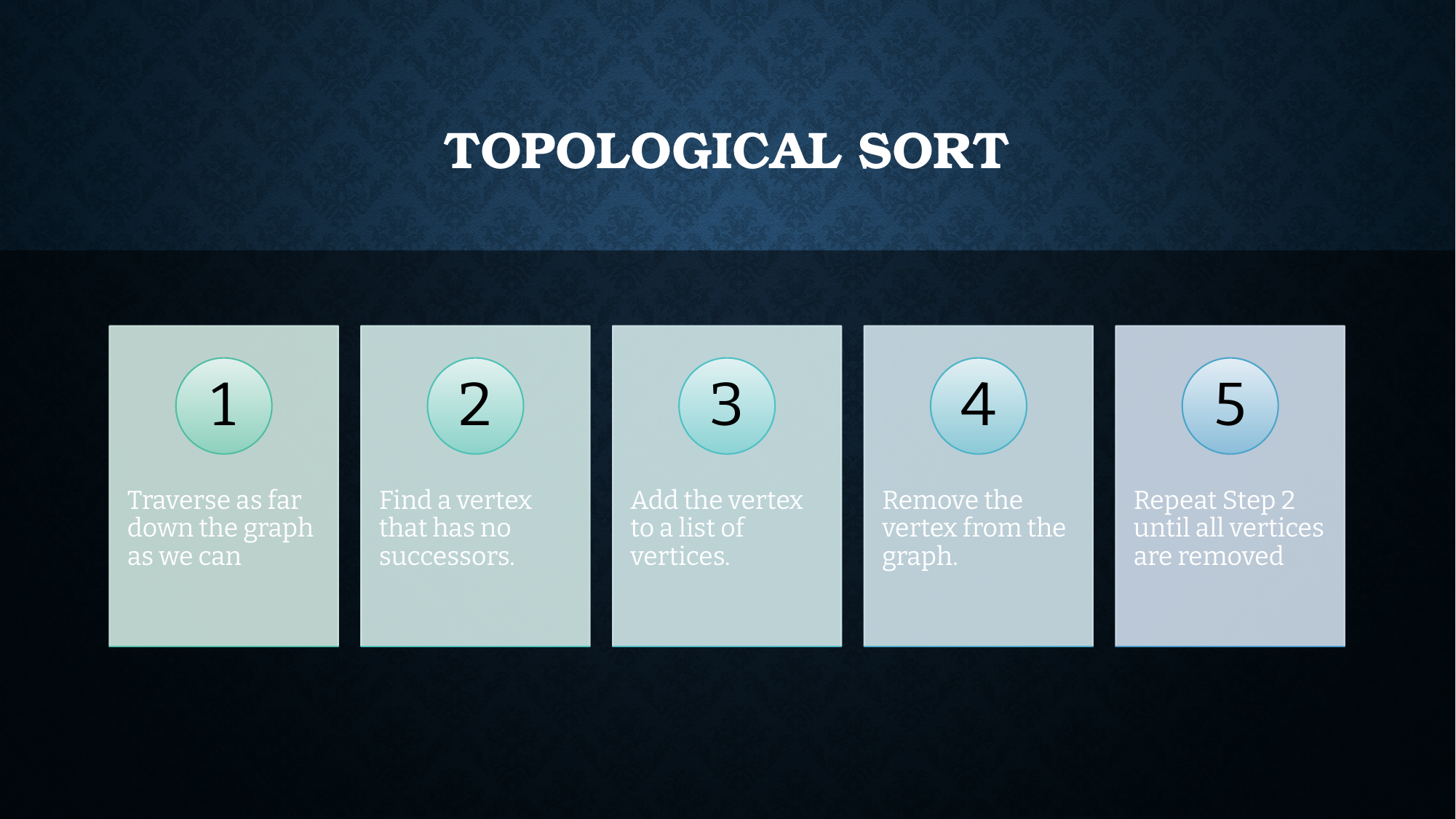

# Topological sort

Traverse as far down the graph as we can
1
Find a vertex that has no successors.
2
Add the vertex to a list of vertices.
3
Remove the vertex from the graph.
4
Repeat Step 2 until all vertices are removed
5